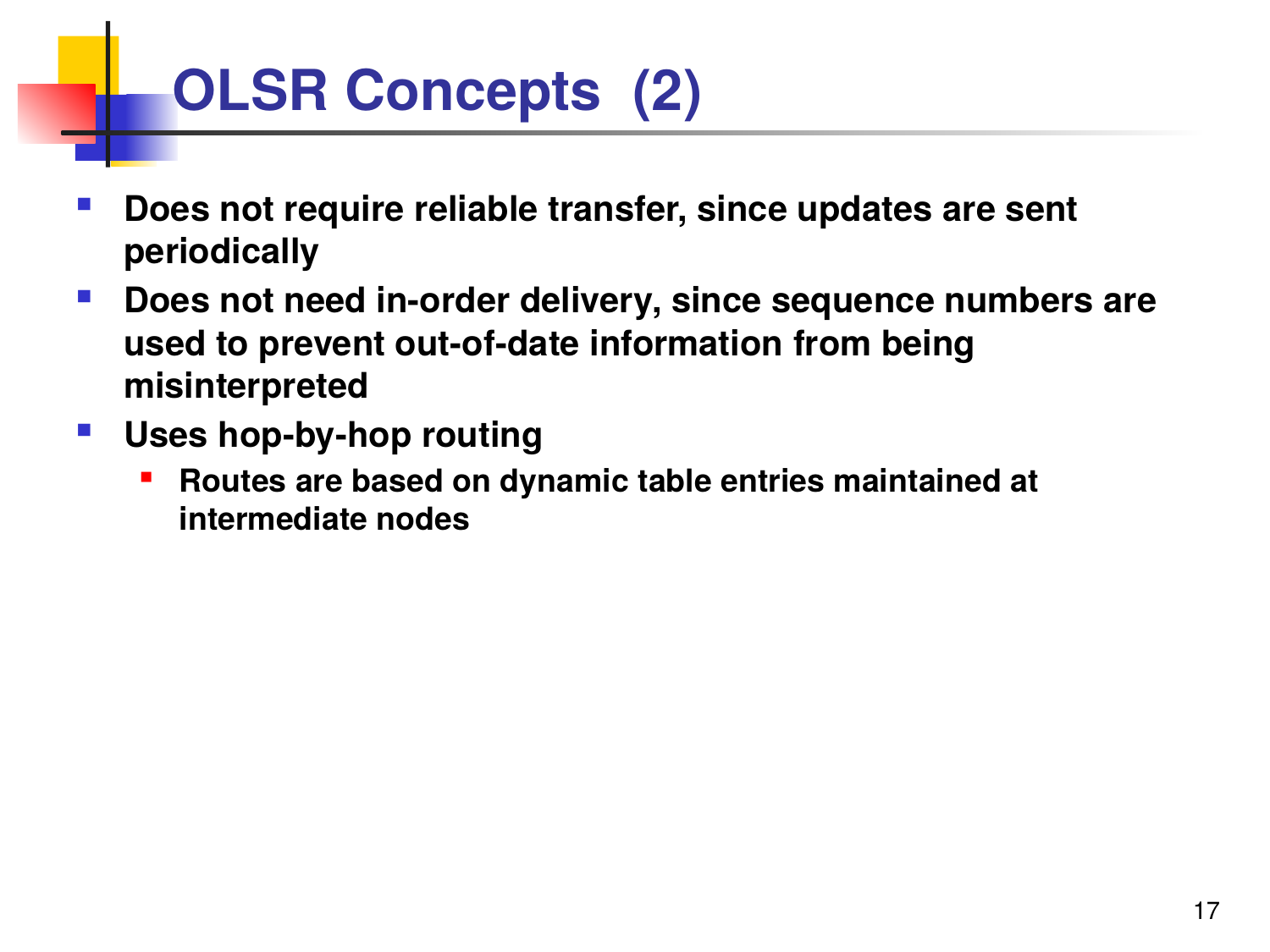

# OLSR Concepts  (2)
Does not require reliable transfer, since updates are sent periodically
Does not need in-order delivery, since sequence numbers are used to prevent out-of-date information from being misinterpreted
Uses hop-by-hop routing
Routes are based on dynamic table entries maintained at intermediate nodes
17